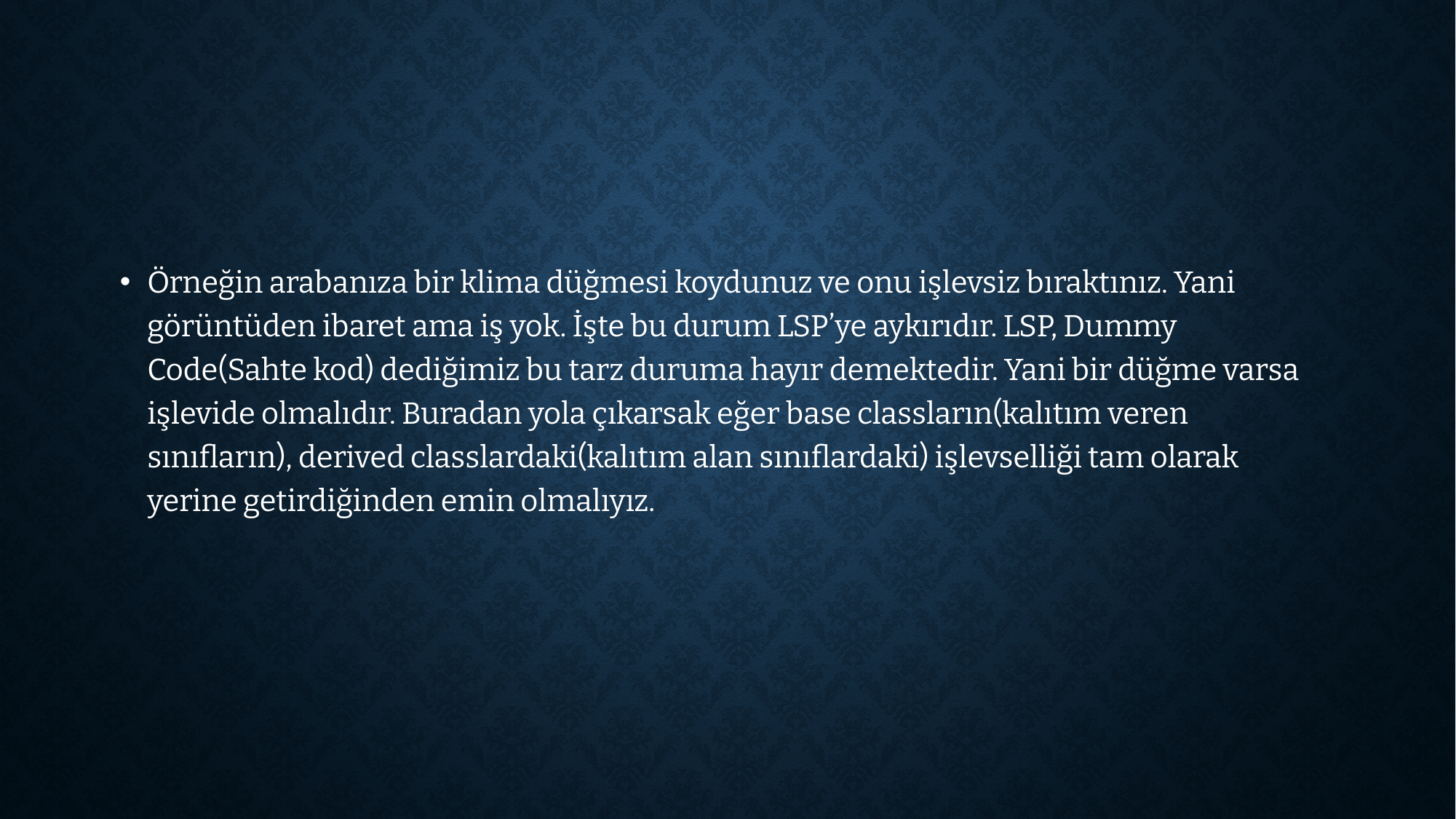

#
Örneğin arabanıza bir klima düğmesi koydunuz ve onu işlevsiz bıraktınız. Yani görüntüden ibaret ama iş yok. İşte bu durum LSP’ye aykırıdır. LSP, Dummy Code(Sahte kod) dediğimiz bu tarz duruma hayır demektedir. Yani bir düğme varsa işlevide olmalıdır. Buradan yola çıkarsak eğer base classların(kalıtım veren sınıfların), derived classlardaki(kalıtım alan sınıflardaki) işlevselliği tam olarak yerine getirdiğinden emin olmalıyız.